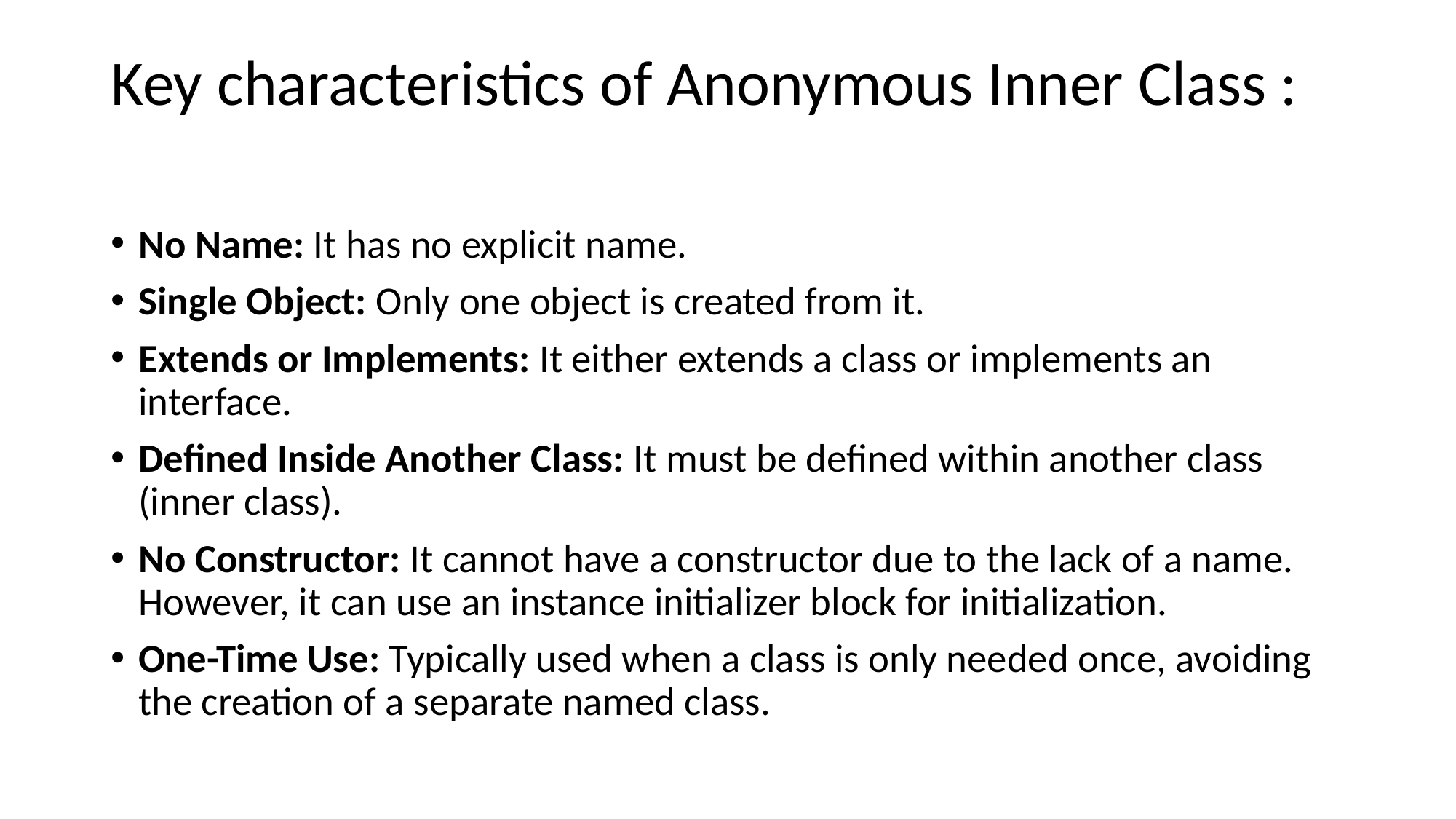

# Key characteristics of Anonymous Inner Class :
No Name: It has no explicit name.
Single Object: Only one object is created from it.
Extends or Implements: It either extends a class or implements an interface.
Defined Inside Another Class: It must be defined within another class (inner class).
No Constructor: It cannot have a constructor due to the lack of a name. However, it can use an instance initializer block for initialization.
One-Time Use: Typically used when a class is only needed once, avoiding the creation of a separate named class.